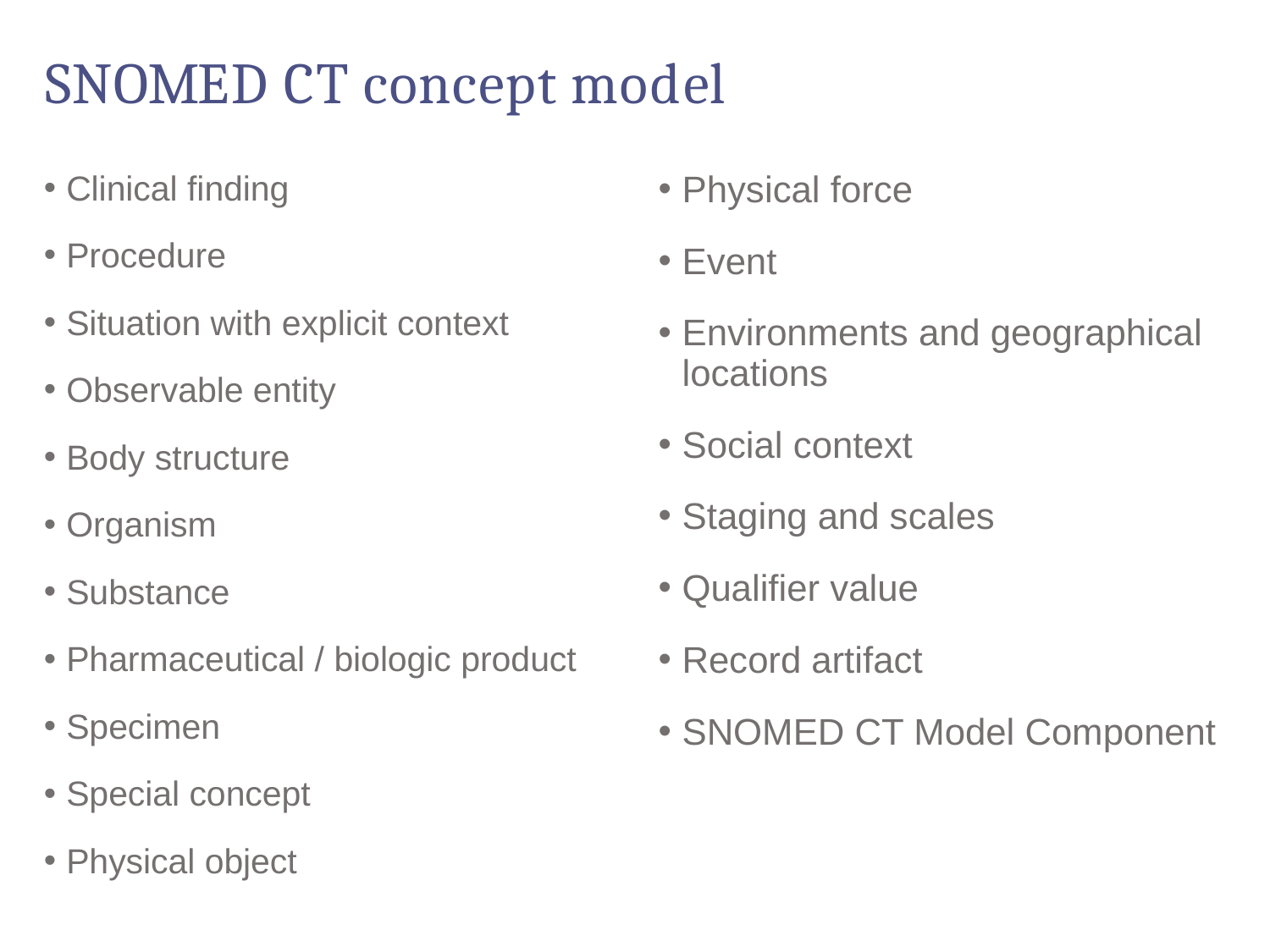

# SNOMED CT concept model
Clinical finding
Procedure
Situation with explicit context
Observable entity
Body structure
Organism
Substance
Pharmaceutical / biologic product
Specimen
Special concept
Physical object
Physical force
Event
Environments and geographical locations
Social context
Staging and scales
Qualifier value
Record artifact
SNOMED CT Model Component